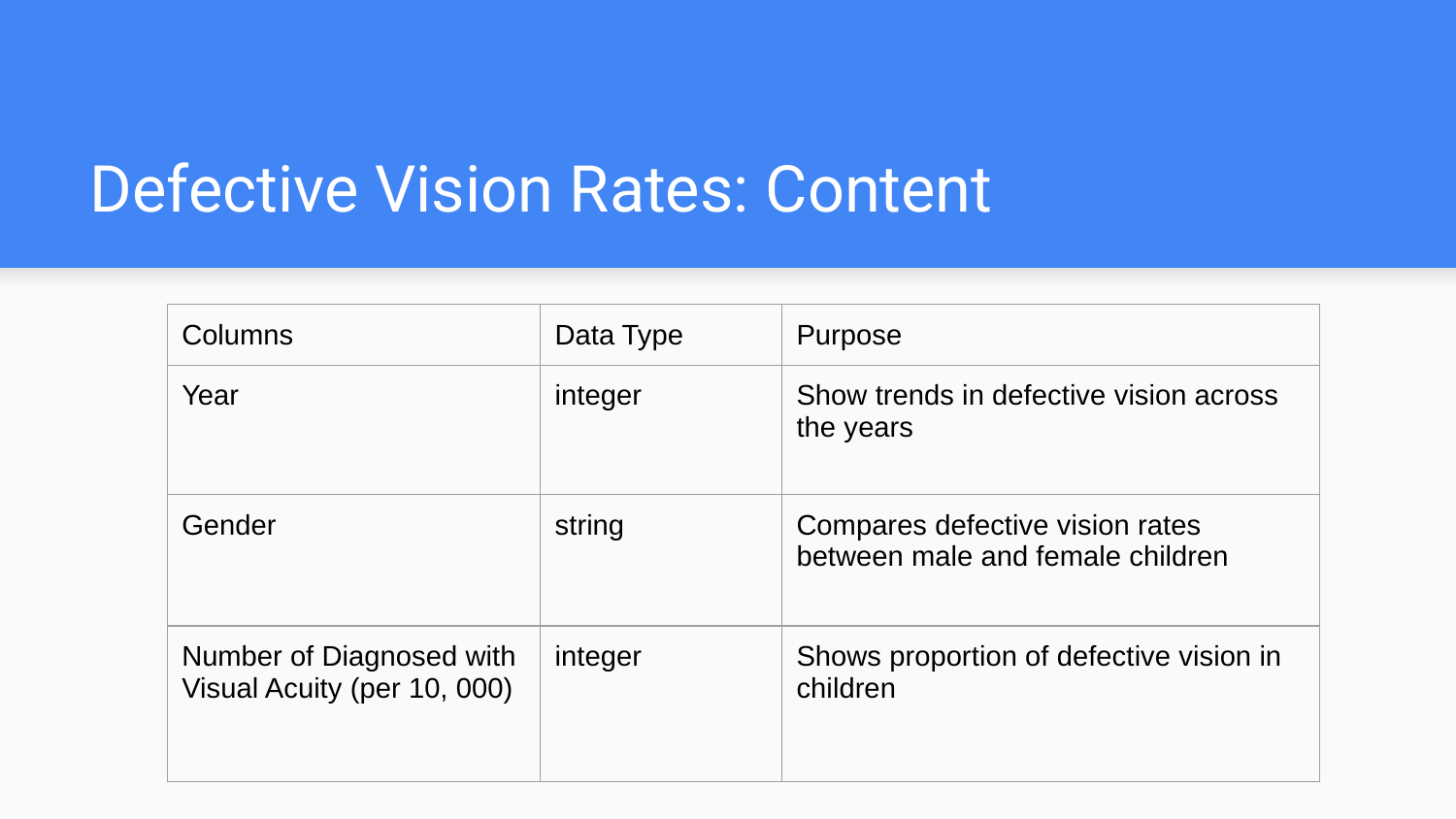

# Defective Vision Rates: Content
| Columns | Data Type | Purpose |
| --- | --- | --- |
| Year | integer | Show trends in defective vision across the years |
| Gender | string | Compares defective vision rates between male and female children |
| Number of Diagnosed with Visual Acuity (per 10, 000) | integer | Shows proportion of defective vision in children |